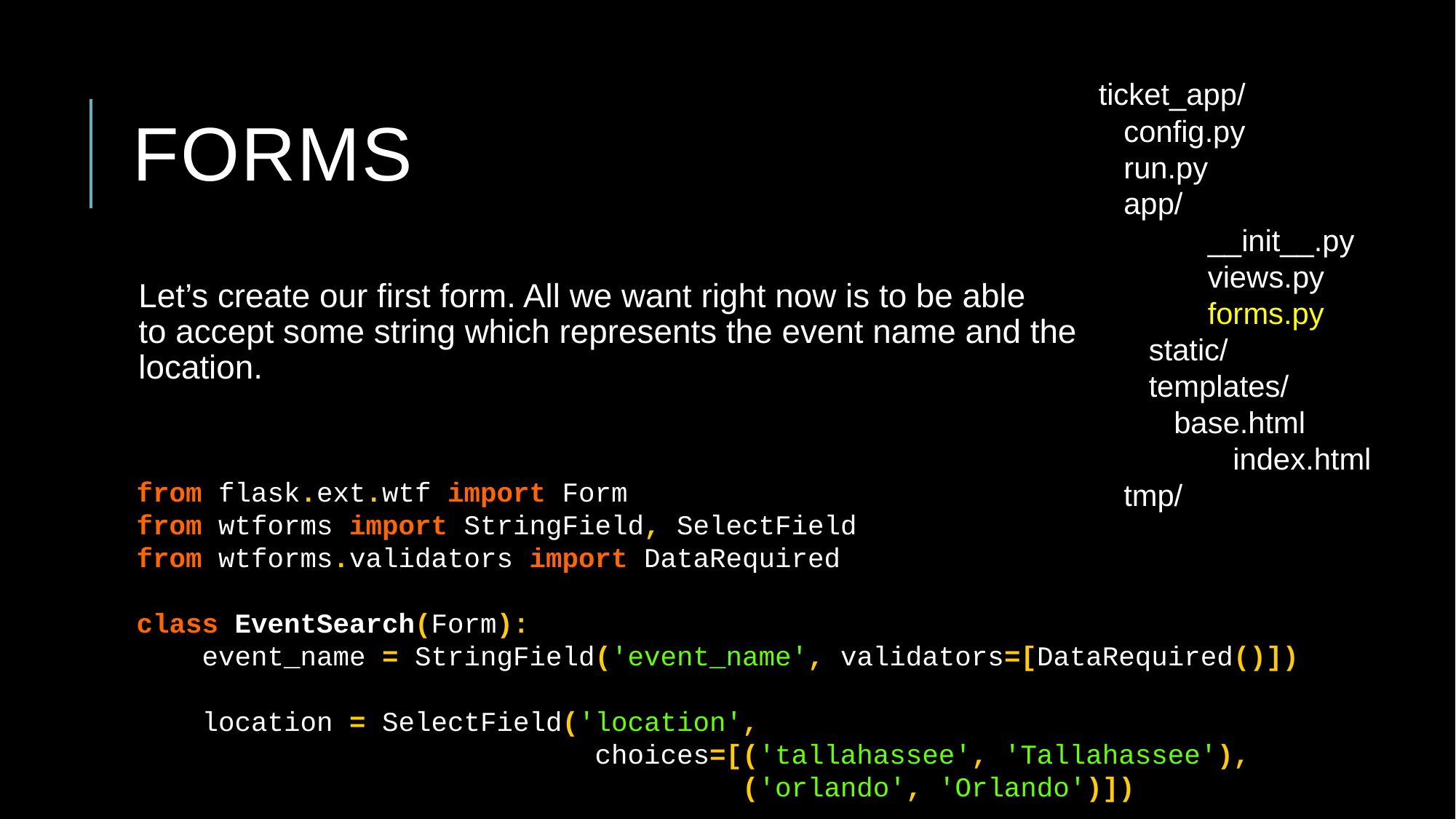

# Forms
ticket_app/
   config.py
   run.py
   app/
	__init__.py
	views.py
	forms.py
      static/
      templates/
         base.html
	   index.html
   tmp/

Let’s create our first form. All we want right now is to be able
to accept some string which represents the event name and the
location.
from flask.ext.wtf import Form
from wtforms import StringField, SelectField
from wtforms.validators import DataRequired
class EventSearch(Form):
    event_name = StringField('event_name', validators=[DataRequired()])
    location = SelectField('location',
                            choices=[('tallahassee', 'Tallahassee'),
                                     ('orlando', 'Orlando')])